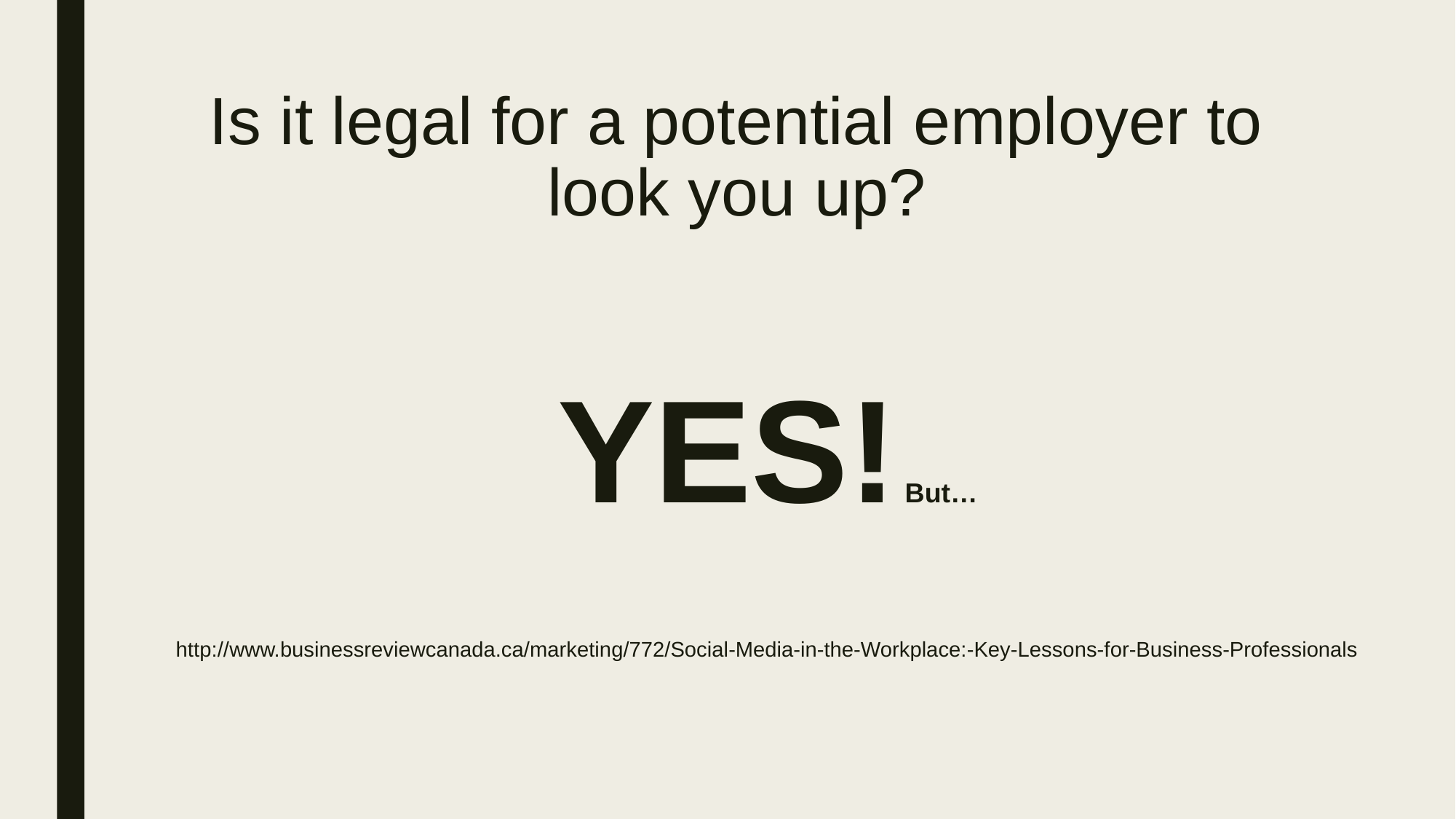

# Is it legal for a potential employer to look you up?
YES! But…

http://www.businessreviewcanada.ca/marketing/772/Social-Media-in-the-Workplace:-Key-Lessons-for-Business-Professionals